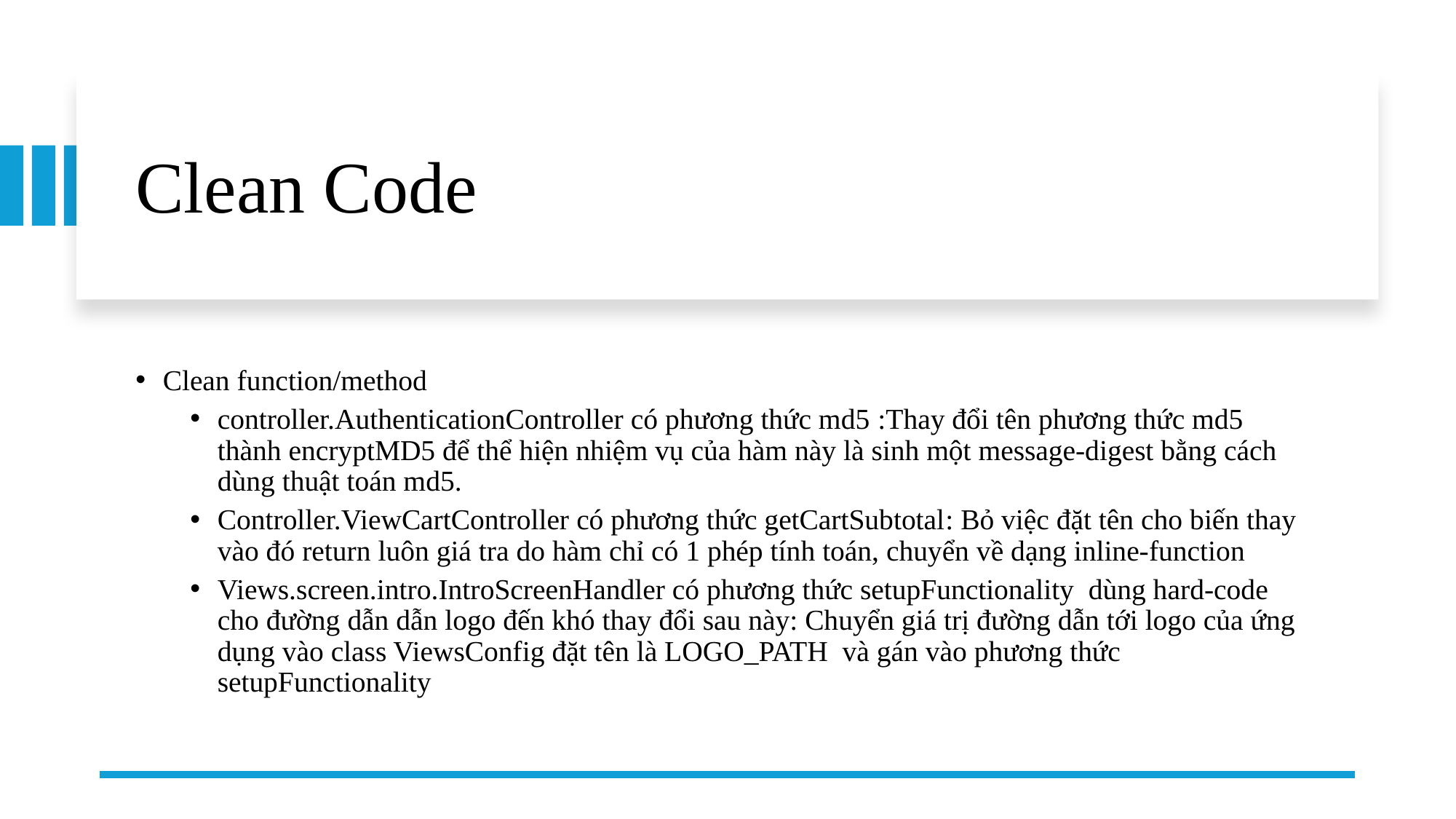

# Clean Code

Clean function/method
controller.AuthenticationController có phương thức md5 :Thay đổi tên phương thức md5 thành encryptMD5 để thể hiện nhiệm vụ của hàm này là sinh một message-digest bằng cách dùng thuật toán md5.
Controller.ViewCartController có phương thức getCartSubtotal: Bỏ việc đặt tên cho biến thay vào đó return luôn giá tra do hàm chỉ có 1 phép tính toán, chuyển về dạng inline-function
Views.screen.intro.IntroScreenHandler có phương thức setupFunctionality  dùng hard-code cho đường dẫn dẫn logo đến khó thay đổi sau này: Chuyển giá trị đường dẫn tới logo của ứng dụng vào class ViewsConfig đặt tên là LOGO_PATH  và gán vào phương thức setupFunctionality